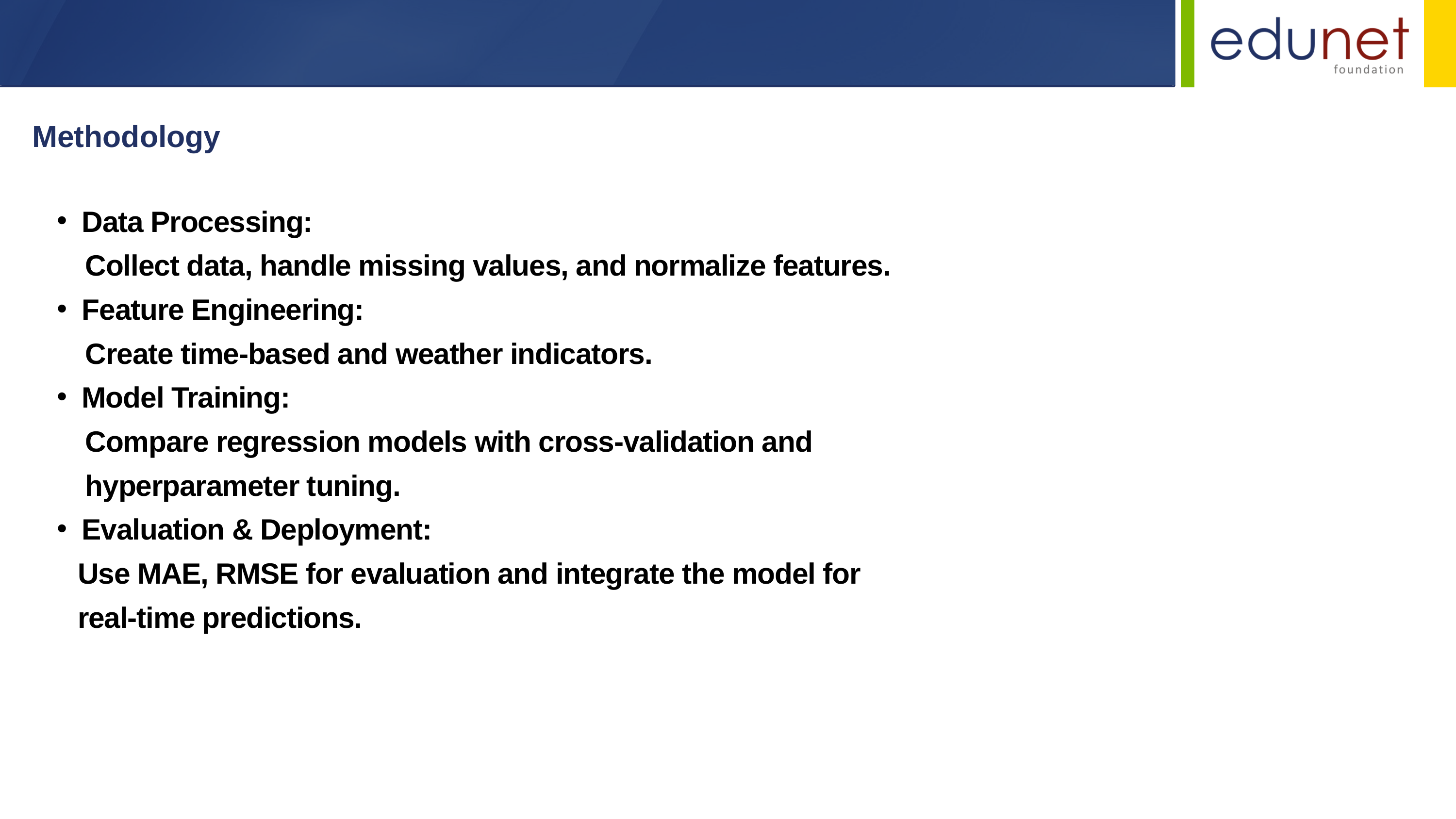

Methodology

Data Processing:
       Collect data, handle missing values, and normalize features.
Feature Engineering:
       Create time-based and weather indicators.
Model Training:
       Compare regression models with cross-validation and
       hyperparameter tuning.
Evaluation & Deployment:
      Use MAE, RMSE for evaluation and integrate the model for
      real-time predictions.